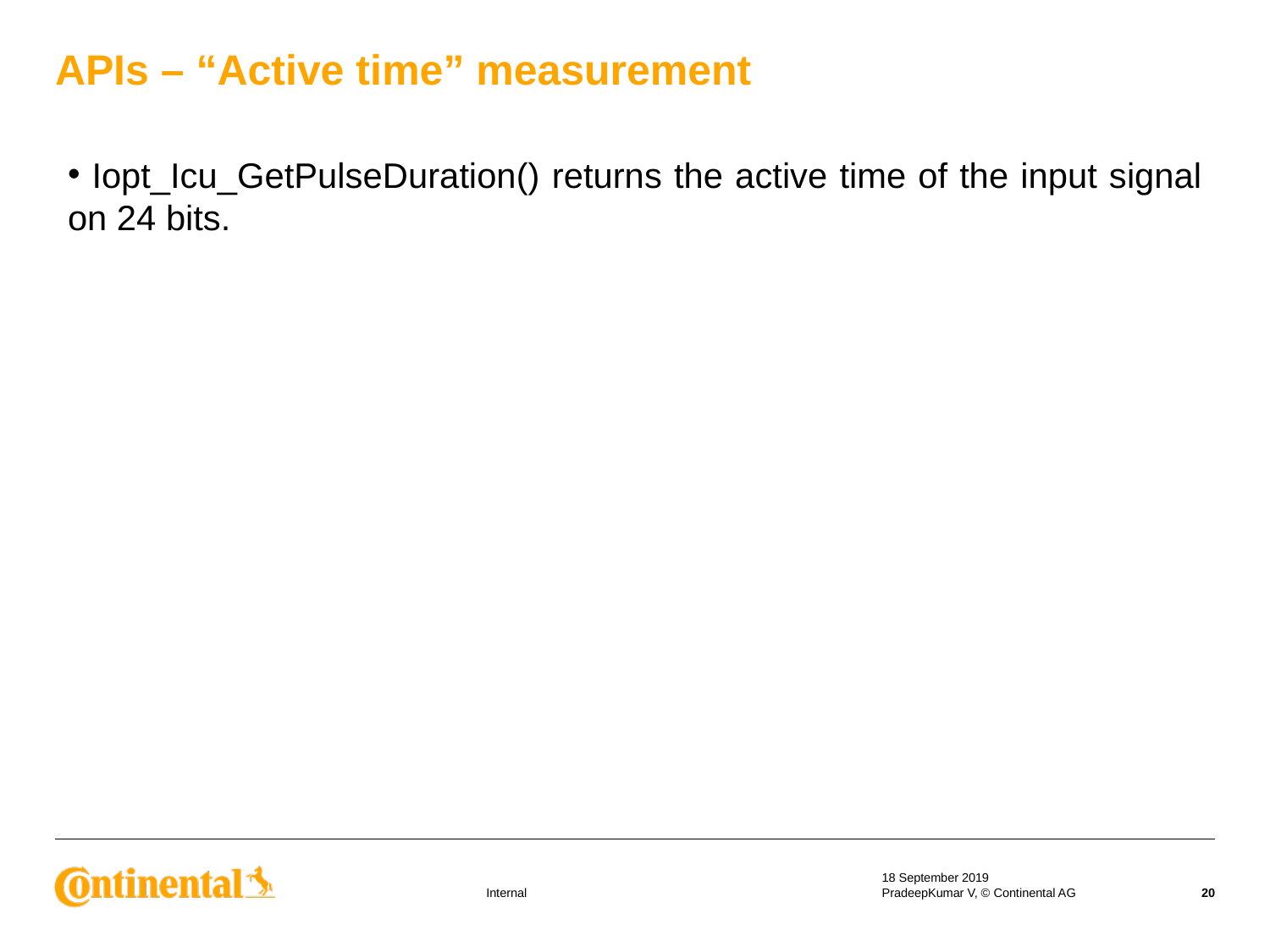

APIs – “Active time” measurement
 Iopt_Icu_GetPulseDuration() returns the active time of the input signal on 24 bits.
18 September 2019
PradeepKumar V, © Continental AG
20